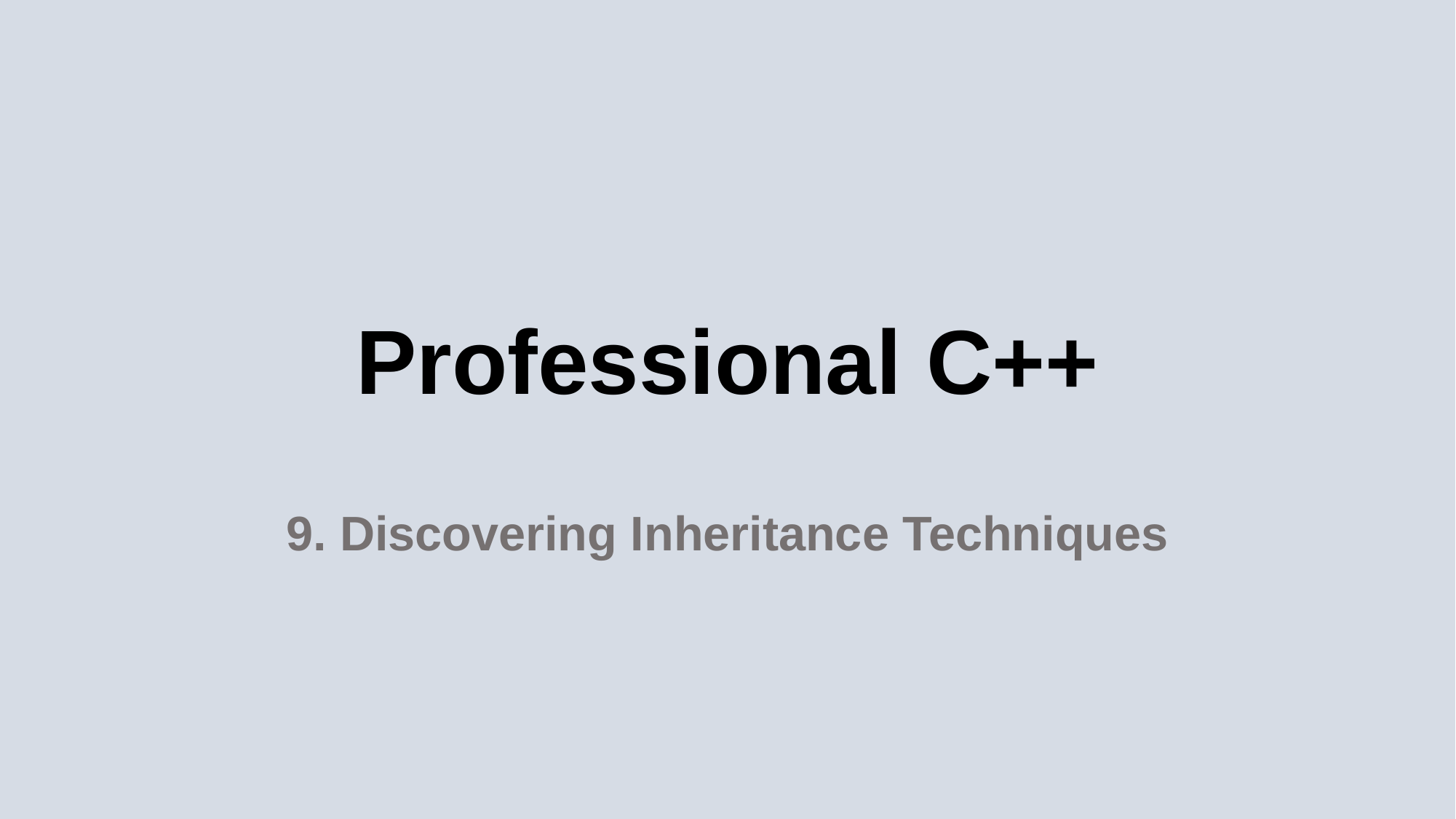

# Professional C++

9. Discovering Inheritance Techniques